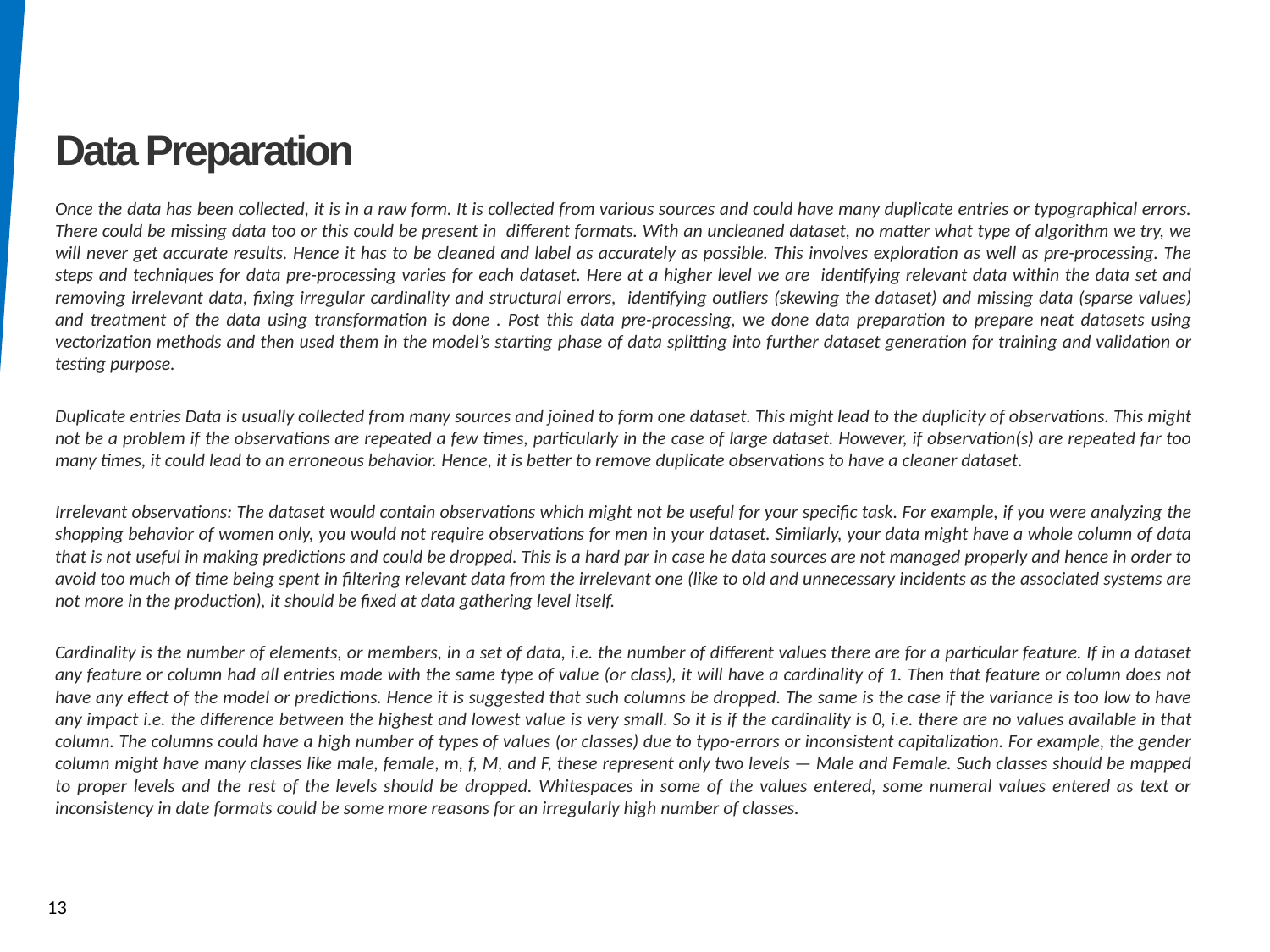

Data Preparation
Once the data has been collected, it is in a raw form. It is collected from various sources and could have many duplicate entries or typographical errors. There could be missing data too or this could be present in  different formats. With an uncleaned dataset, no matter what type of algorithm we try, we will never get accurate results. Hence it has to be cleaned and label as accurately as possible. This involves exploration as well as pre-processing. The steps and techniques for data pre-processing varies for each dataset. Here at a higher level we are  identifying relevant data within the data set and removing irrelevant data, fixing irregular cardinality and structural errors,  identifying outliers (skewing the dataset) and missing data (sparse values) and treatment of the data using transformation is done . Post this data pre-processing, we done data preparation to prepare neat datasets using vectorization methods and then used them in the model’s starting phase of data splitting into further dataset generation for training and validation or testing purpose.

Duplicate entries Data is usually collected from many sources and joined to form one dataset. This might lead to the duplicity of observations. This might not be a problem if the observations are repeated a few times, particularly in the case of large dataset. However, if observation(s) are repeated far too many times, it could lead to an erroneous behavior. Hence, it is better to remove duplicate observations to have a cleaner dataset.

Irrelevant observations: The dataset would contain observations which might not be useful for your specific task. For example, if you were analyzing the shopping behavior of women only, you would not require observations for men in your dataset. Similarly, your data might have a whole column of data that is not useful in making predictions and could be dropped. This is a hard par in case he data sources are not managed properly and hence in order to avoid too much of time being spent in filtering relevant data from the irrelevant one (like to old and unnecessary incidents as the associated systems are not more in the production), it should be fixed at data gathering level itself.

Cardinality is the number of elements, or members, in a set of data, i.e. the number of different values there are for a particular feature. If in a dataset any feature or column had all entries made with the same type of value (or class), it will have a cardinality of 1. Then that feature or column does not have any effect of the model or predictions. Hence it is suggested that such columns be dropped. The same is the case if the variance is too low to have any impact i.e. the difference between the highest and lowest value is very small. So it is if the cardinality is 0, i.e. there are no values available in that column. The columns could have a high number of types of values (or classes) due to typo-errors or inconsistent capitalization. For example, the gender column might have many classes like male, female, m, f, M, and F, these represent only two levels — Male and Female. Such classes should be mapped to proper levels and the rest of the levels should be dropped. Whitespaces in some of the values entered, some numeral values entered as text or inconsistency in date formats could be some more reasons for an irregularly high number of classes.